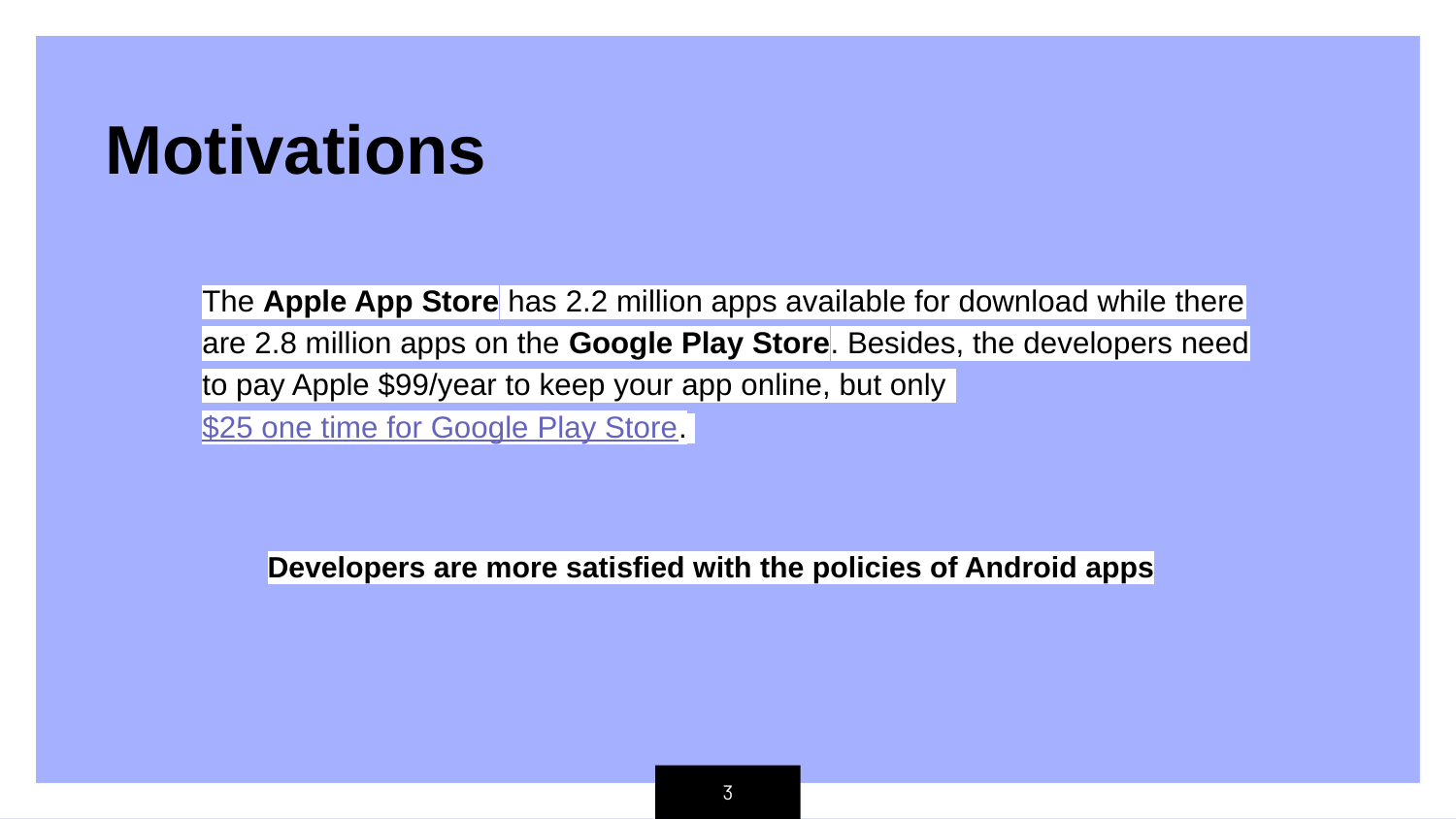

Motivations

The Apple App Store has 2.2 million apps available for download while there are 2.8 million apps on the Google Play Store. Besides, the developers need to pay Apple $99/year to keep your app online, but only $25 one time for Google Play Store.

Developers are more satisfied with the policies of Android apps
3